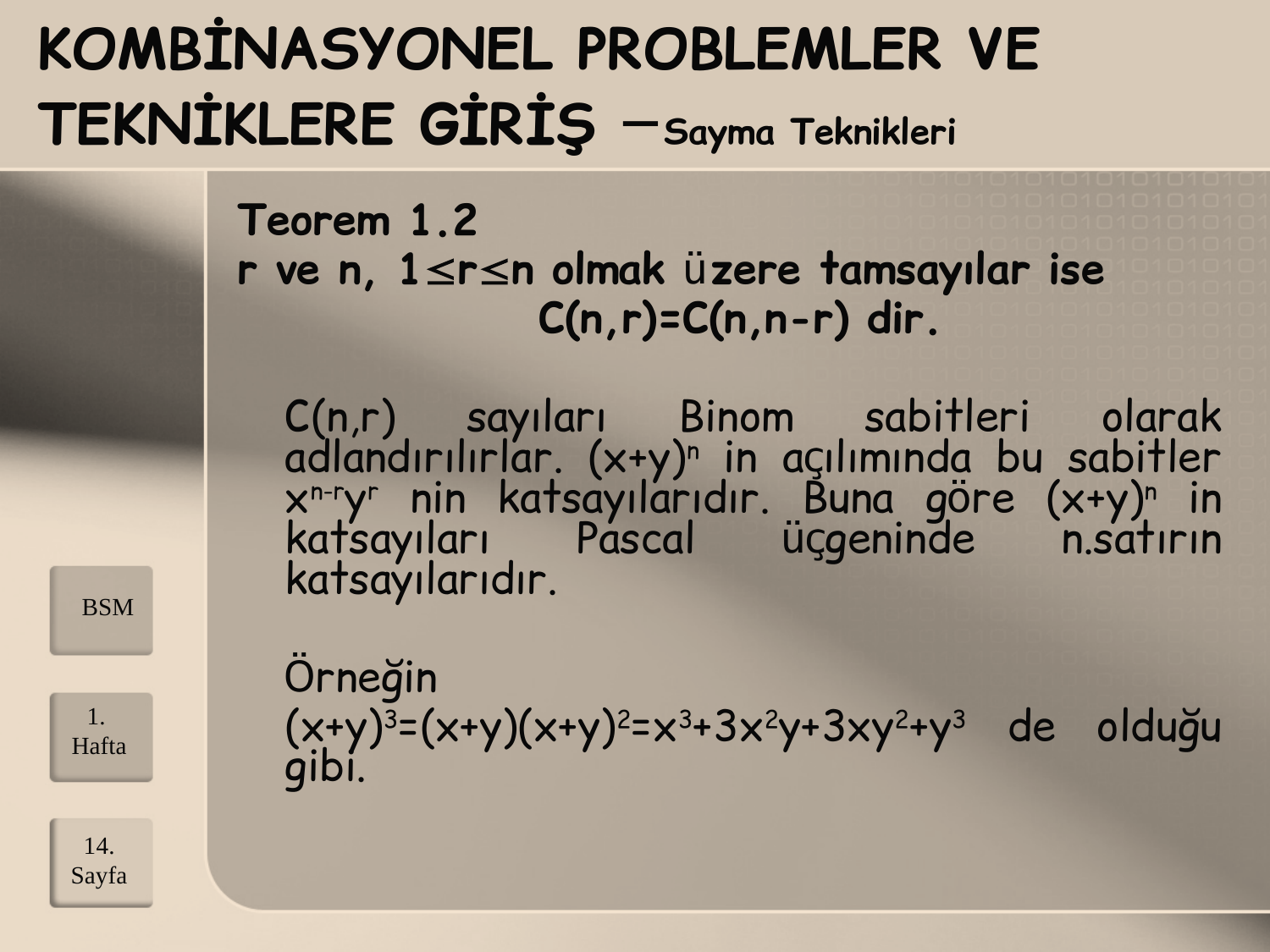

# KOMBİNASYONEL PROBLEMLER VE TEKNİKLERE GİRİŞ –Sayma Teknikleri
Teorem 1.2
r ve n, 1≤r≤n olmak üzere tamsayılar ise
			C(n,r)=C(n,n-r) dir.

	C(n,r) sayıları Binom sabitleri olarak adlandırılırlar. (x+y)n in açılımında bu sabitler xn-ryr nin katsayılarıdır. Buna göre (x+y)n in katsayıları Pascal üçgeninde n.satırın katsayılarıdır.

	Örneğin
	(x+y)3=(x+y)(x+y)2=x3+3x2y+3xy2+y3 de olduğu gibi.
BSM
1.  Hafta
14.
Sayfa